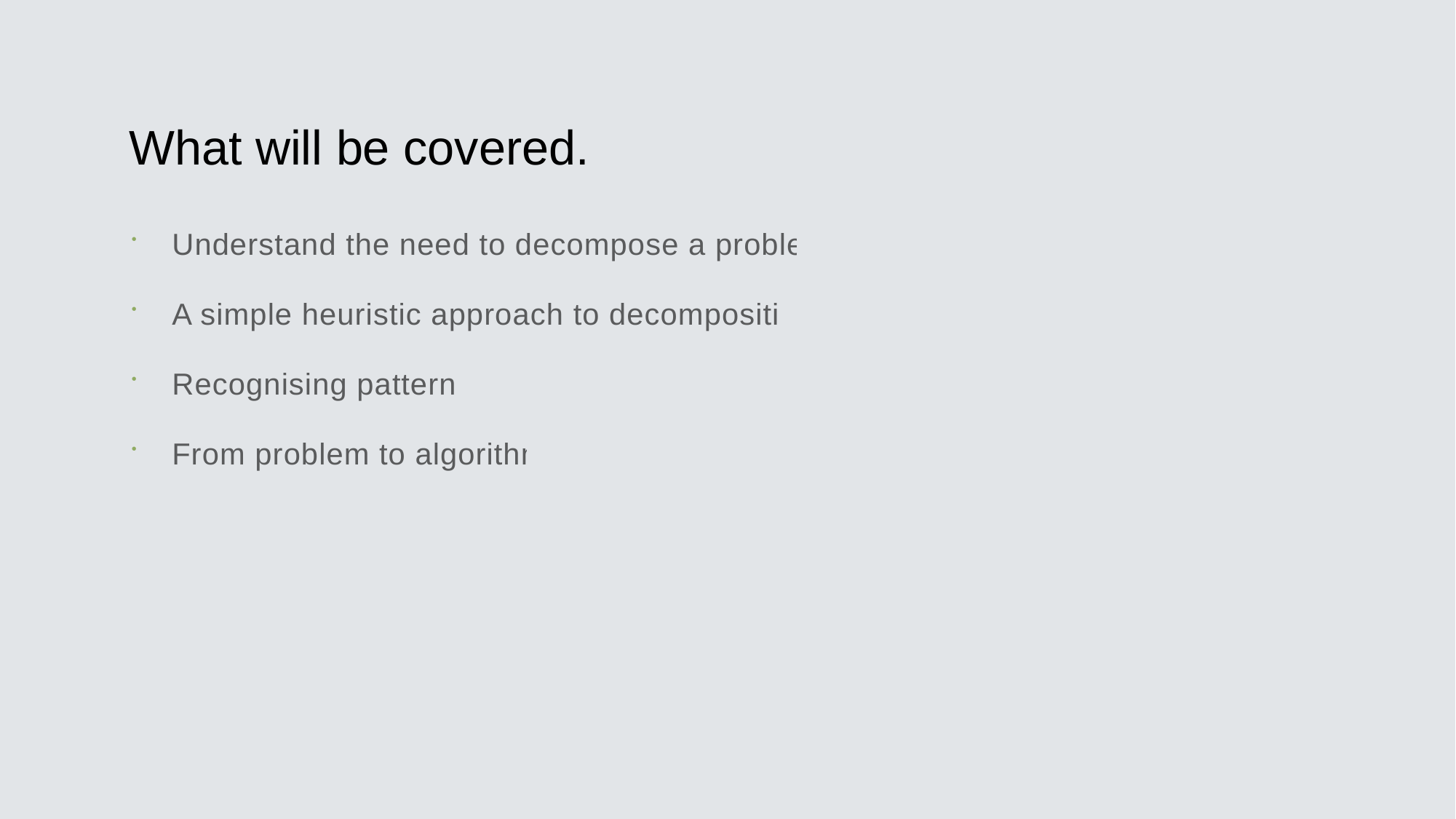

# What will be covered.
Understand the need to decompose a problem
A simple heuristic approach to decomposition
Recognising patterns
From problem to algorithm